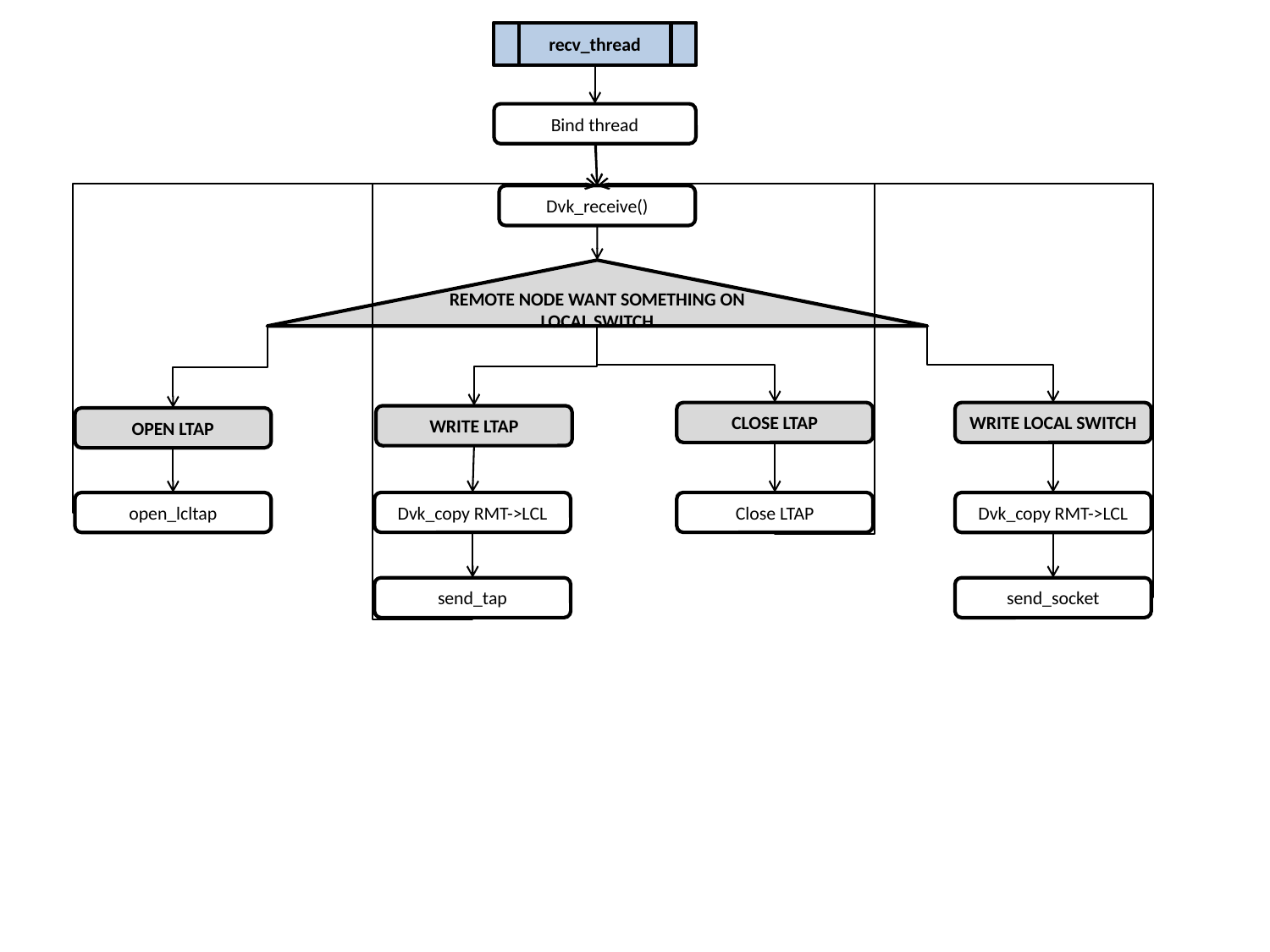

recv_thread
Bind thread
Dvk_receive()
REMOTE NODE WANT SOMETHING ON LOCAL SWITCH
CLOSE LTAP
WRITE LOCAL SWITCH
WRITE LTAP
OPEN LTAP
Dvk_copy RMT->LCL
Close LTAP
open_lcltap
Dvk_copy RMT->LCL
send_tap
send_socket